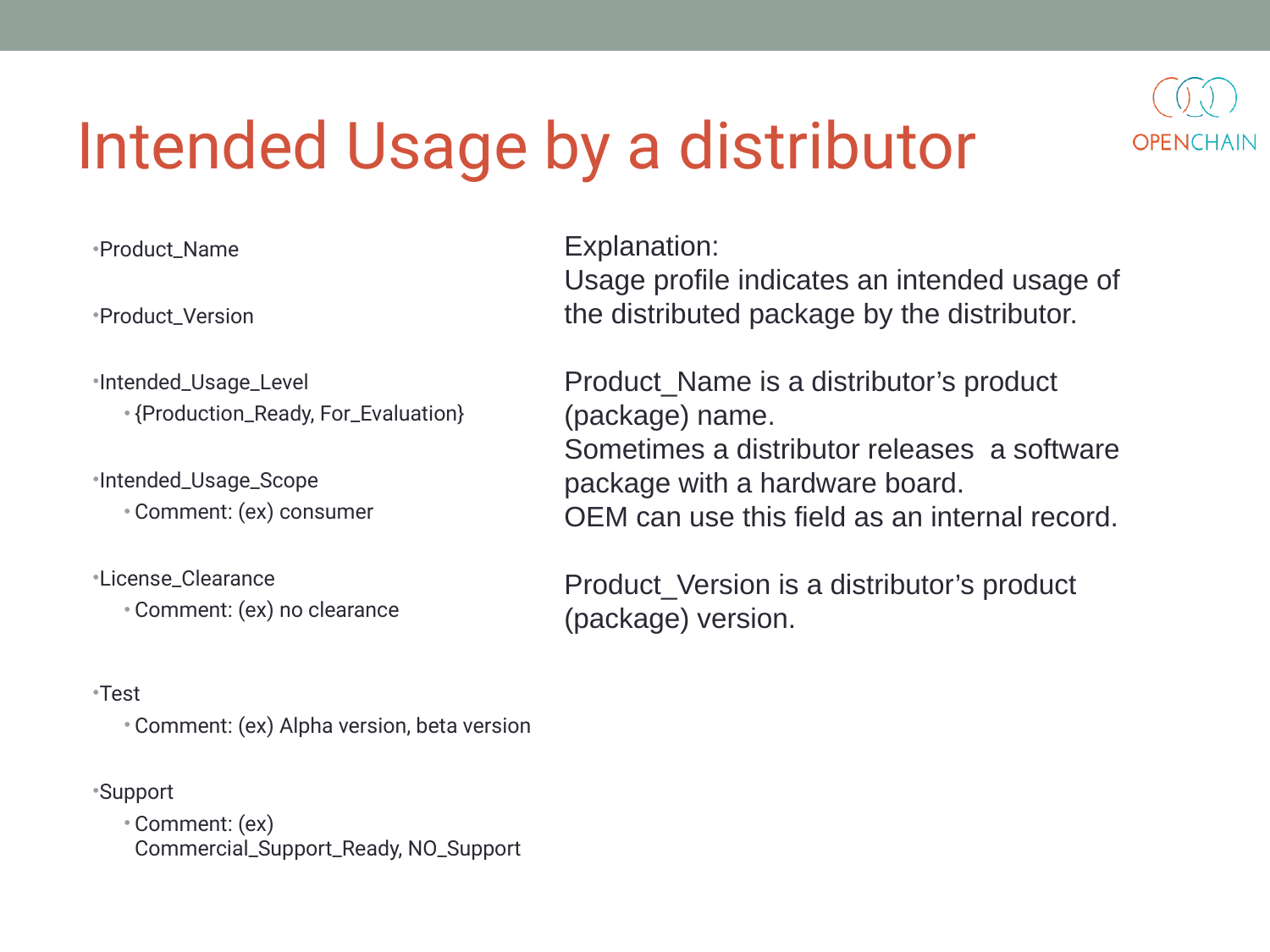

# Intended Usage by a distributor
Explanation:
Usage profile indicates an intended usage of the distributed package by the distributor.

Product_Name is a distributor’s product (package) name.
Sometimes a distributor releases  a software package with a hardware board.
OEM can use this field as an internal record.

Product_Version is a distributor’s product (package) version.

Product_Name

Product_Version

Intended_Usage_Level
{Production_Ready, For_Evaluation}

Intended_Usage_Scope
Comment: (ex) consumer

License_Clearance
Comment: (ex) no clearance

Test
Comment: (ex) Alpha version, beta version

Support
Comment: (ex) Commercial_Support_Ready, NO_Support